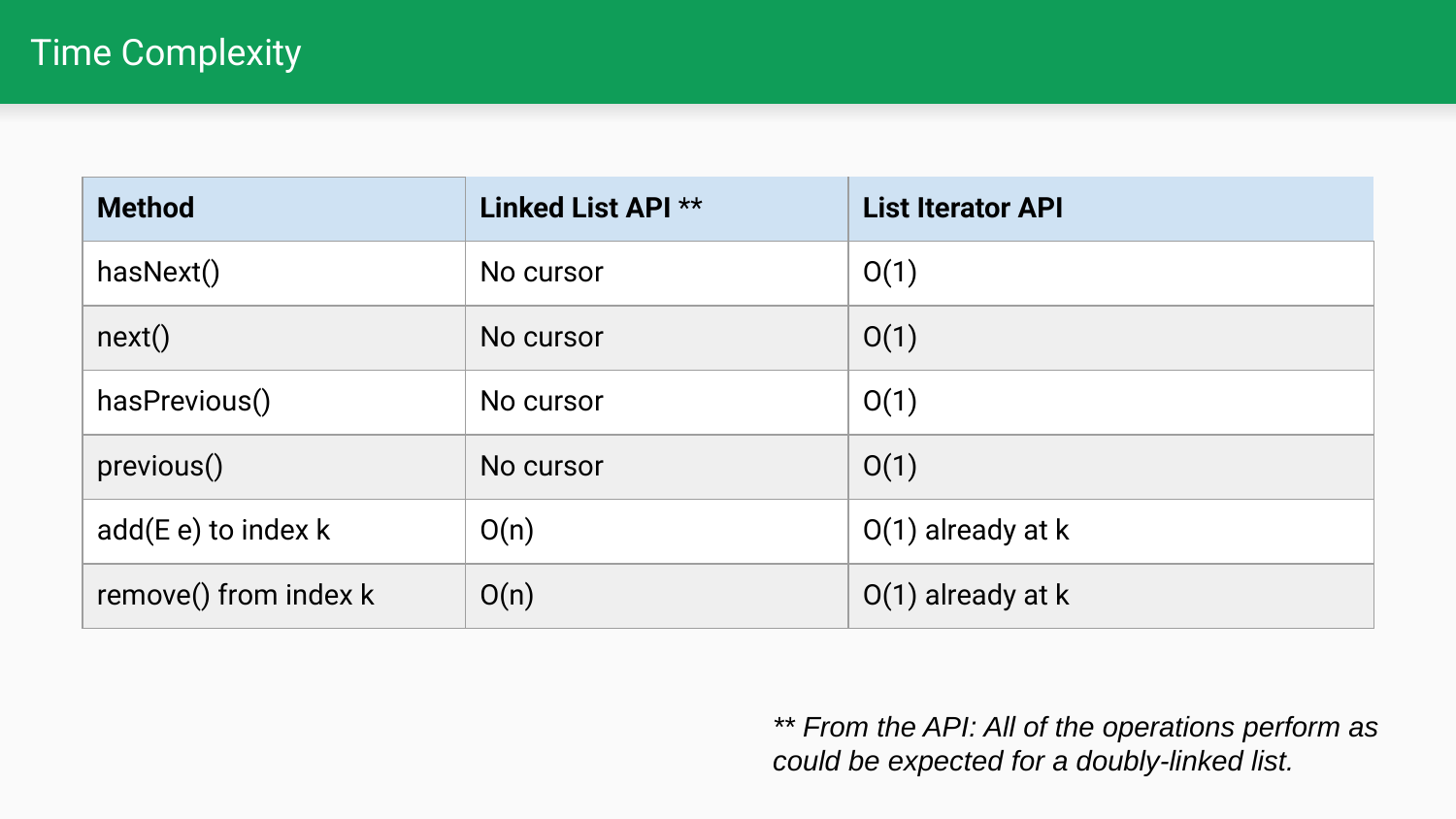

# Time Complexity
| Method | Linked List API \*\* | List Iterator API |
| --- | --- | --- |
| hasNext() | No cursor | O(1) |
| next() | No cursor | O(1) |
| hasPrevious() | No cursor | O(1) |
| previous() | No cursor | O(1) |
| add(E e) to index k | O(n) | O(1) already at k |
| remove() from index k | O(n) | O(1) already at k |
** From the API: All of the operations perform as could be expected for a doubly-linked list.